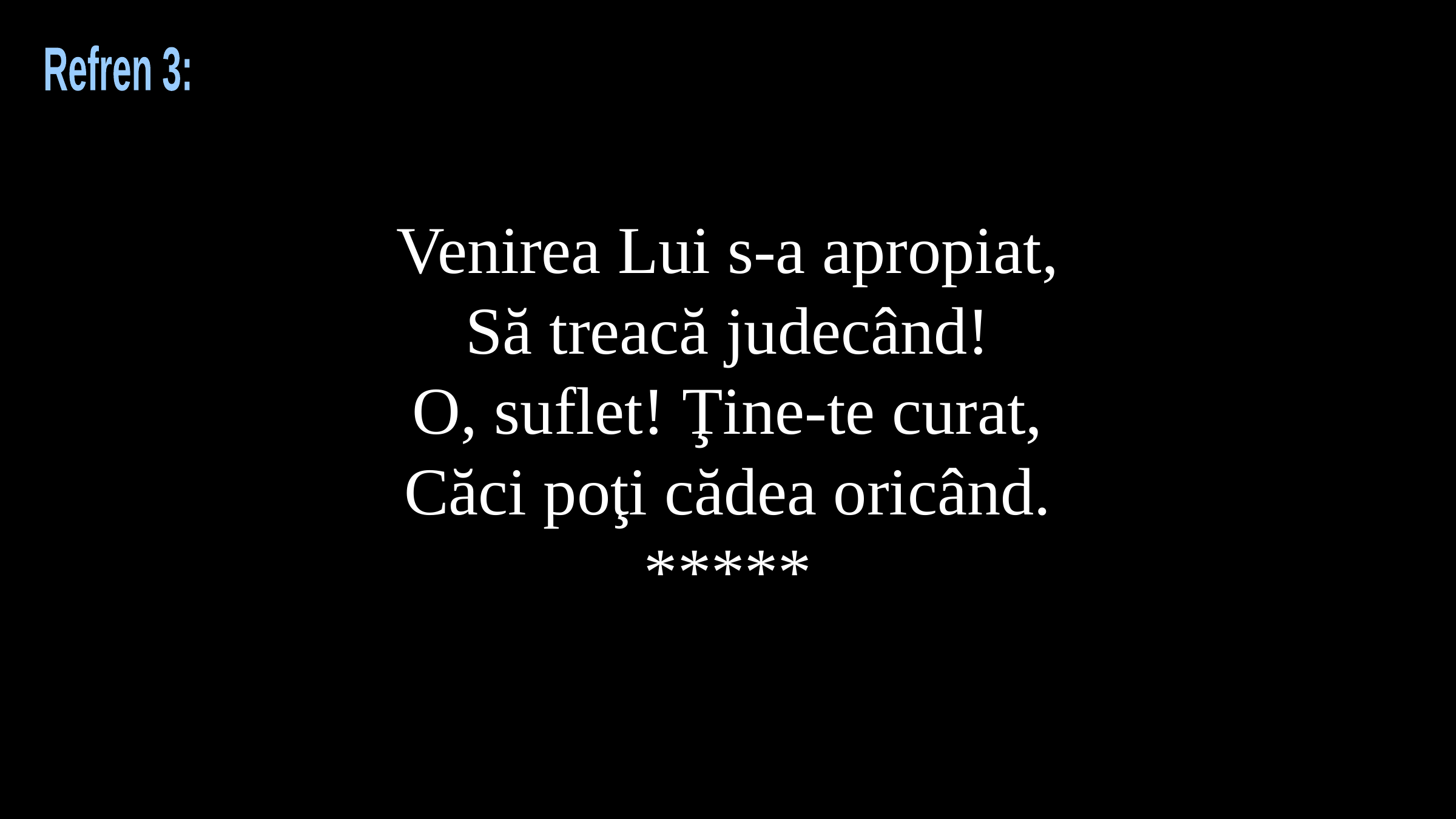

Refren 3:
Venirea Lui s-a apropiat,
Să treacă judecând!
O, suflet! Ţine-te curat,
Căci poţi cădea oricând.
*****